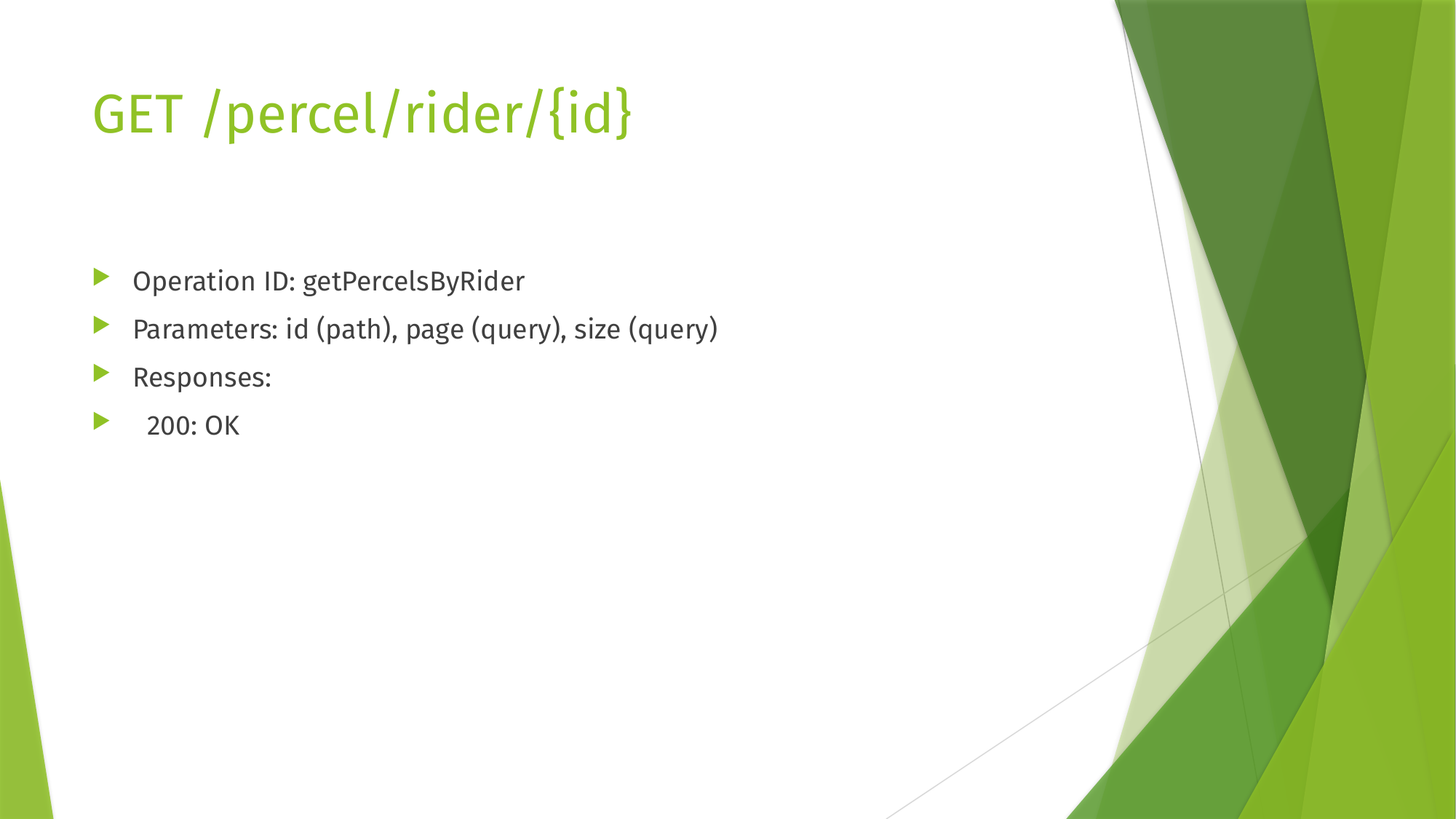

# GET /percel/rider/{id}
Operation ID: getPercelsByRider
Parameters: id (path), page (query), size (query)
Responses:
  200: OK